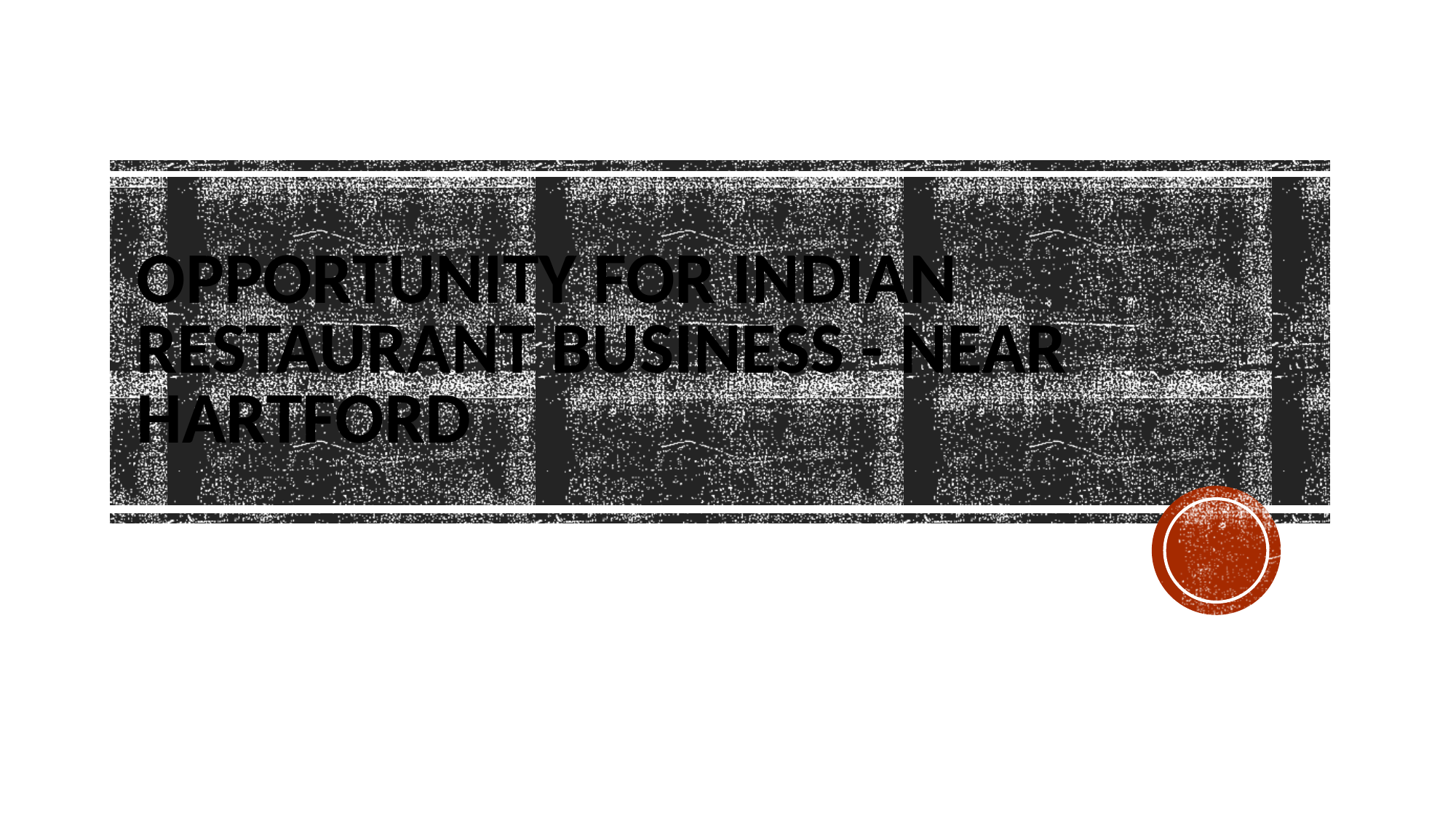

# Opportunity for Indian Restaurant Business - Near Hartford